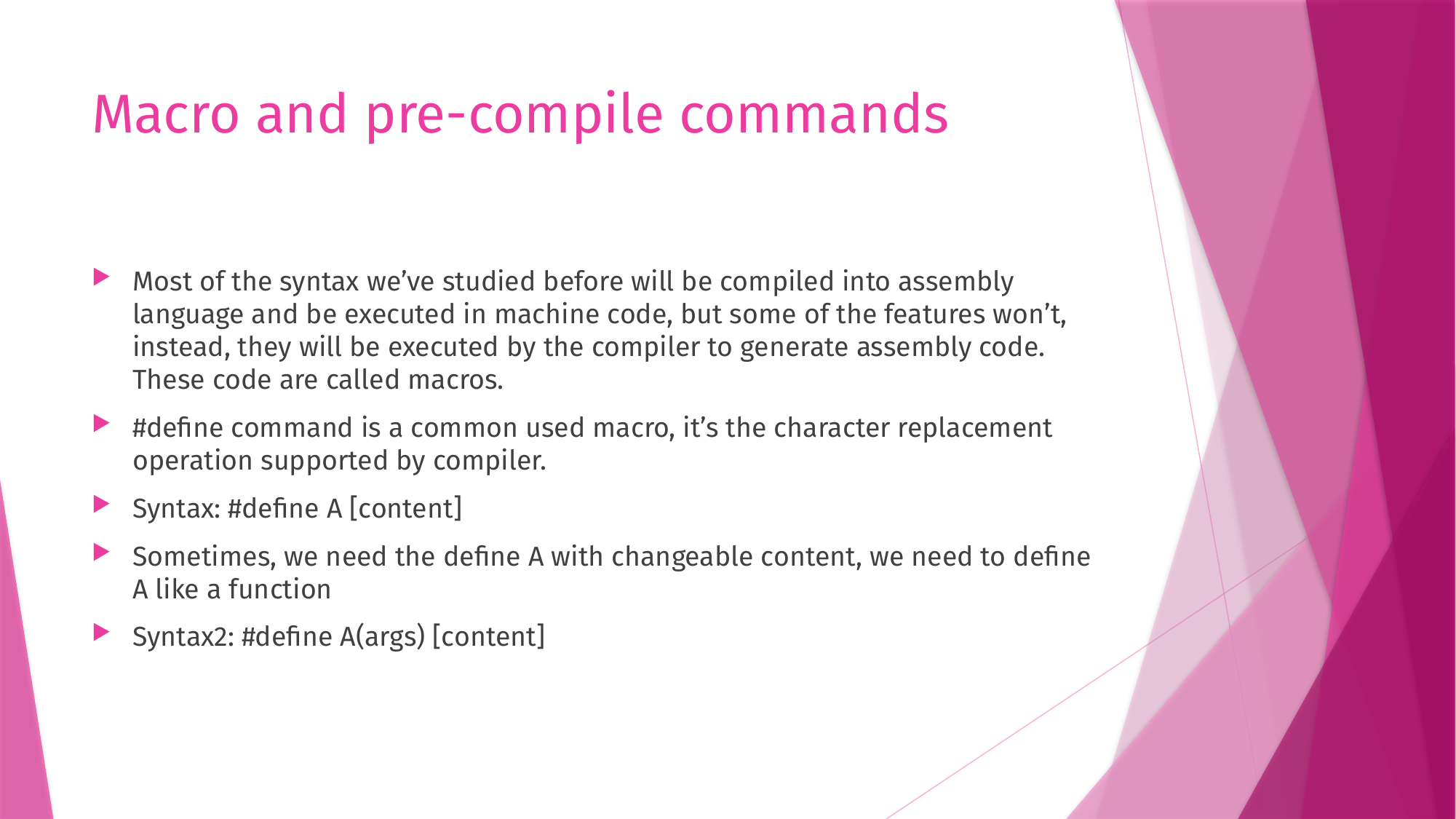

# Macro and pre-compile commands
Most of the syntax we’ve studied before will be compiled into assembly language and be executed in machine code, but some of the features won’t, instead, they will be executed by the compiler to generate assembly code. These code are called macros.
#define command is a common used macro, it’s the character replacement operation supported by compiler.
Syntax: #define A [content]
Sometimes, we need the define A with changeable content, we need to define A like a function
Syntax2: #define A(args) [content]